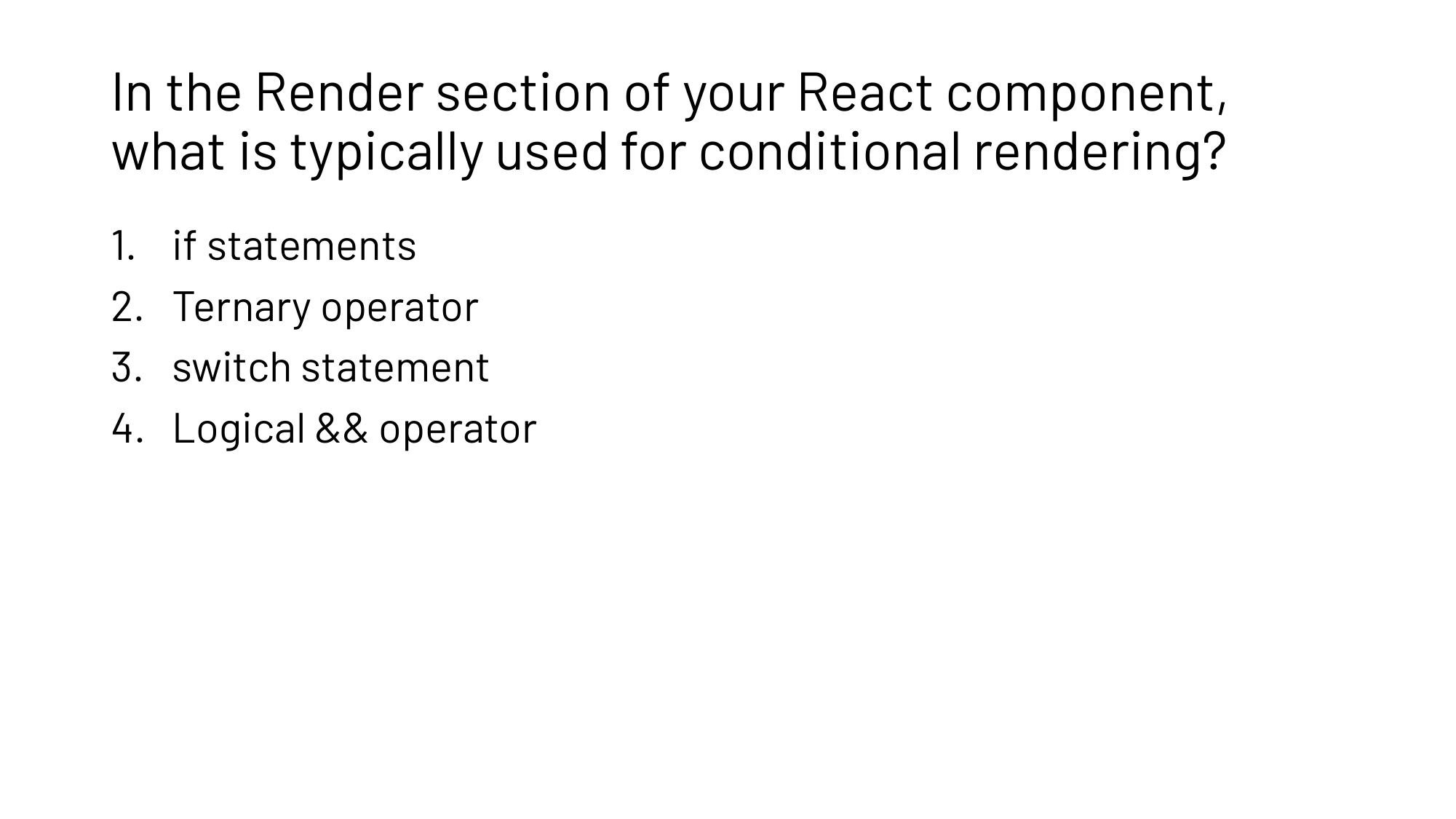

# In the Render section of your React component, what is typically used for conditional rendering?
if statements
Ternary operator
switch statement
Logical && operator